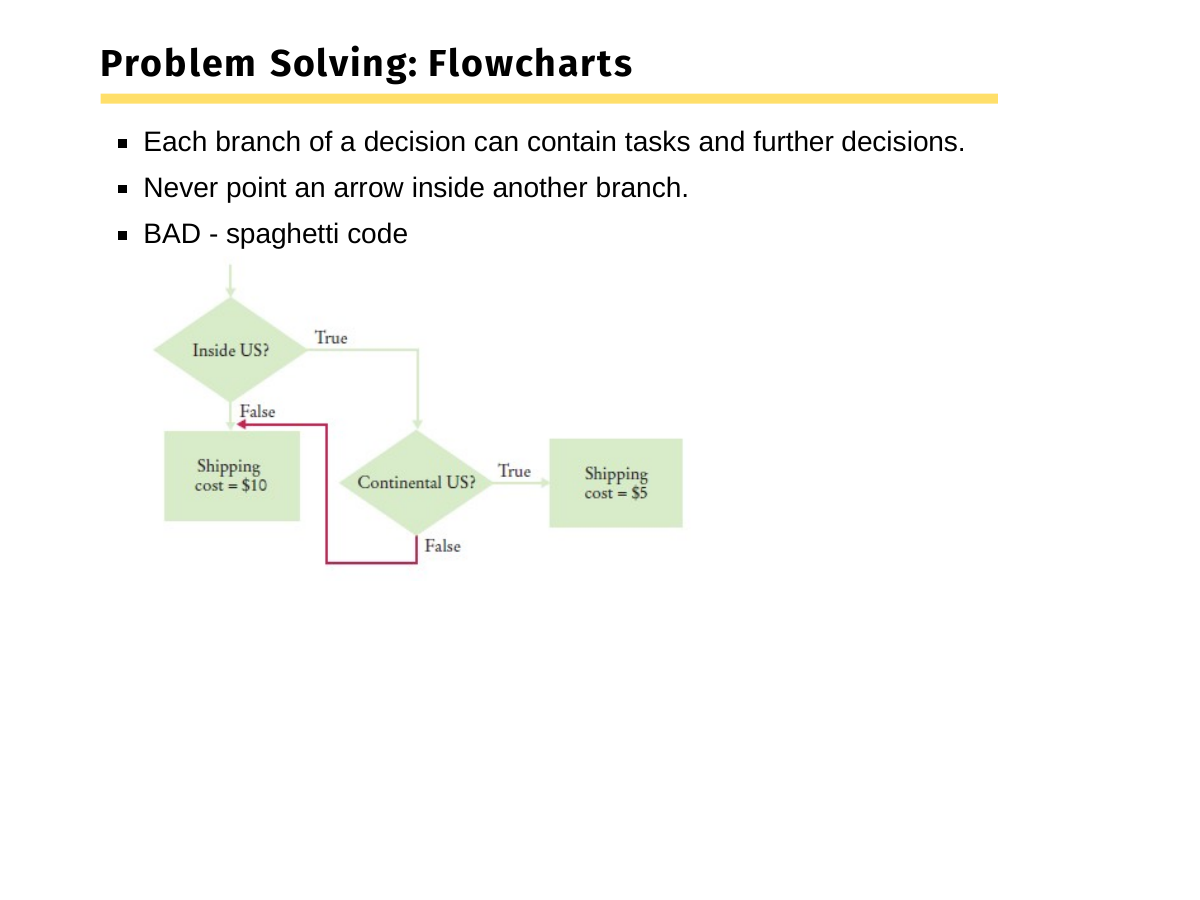

# Problem Solving: Flowcharts

Each branch of a decision can contain tasks and further decisions.  Never point an arrow inside another branch.
BAD - spaghetti code